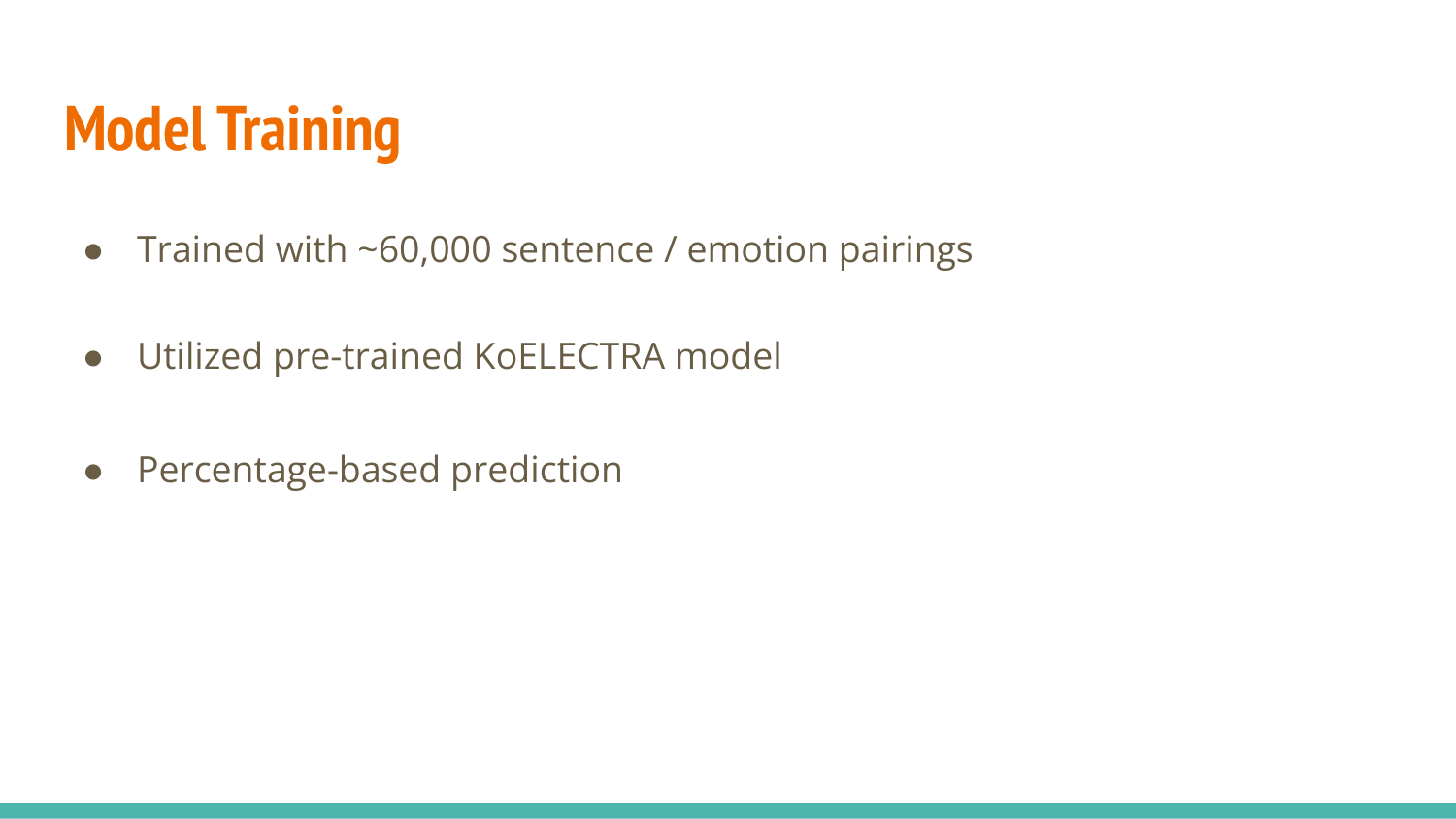

# Model Training
Trained with ~60,000 sentence / emotion pairings
Utilized pre-trained KoELECTRA model
Percentage-based prediction